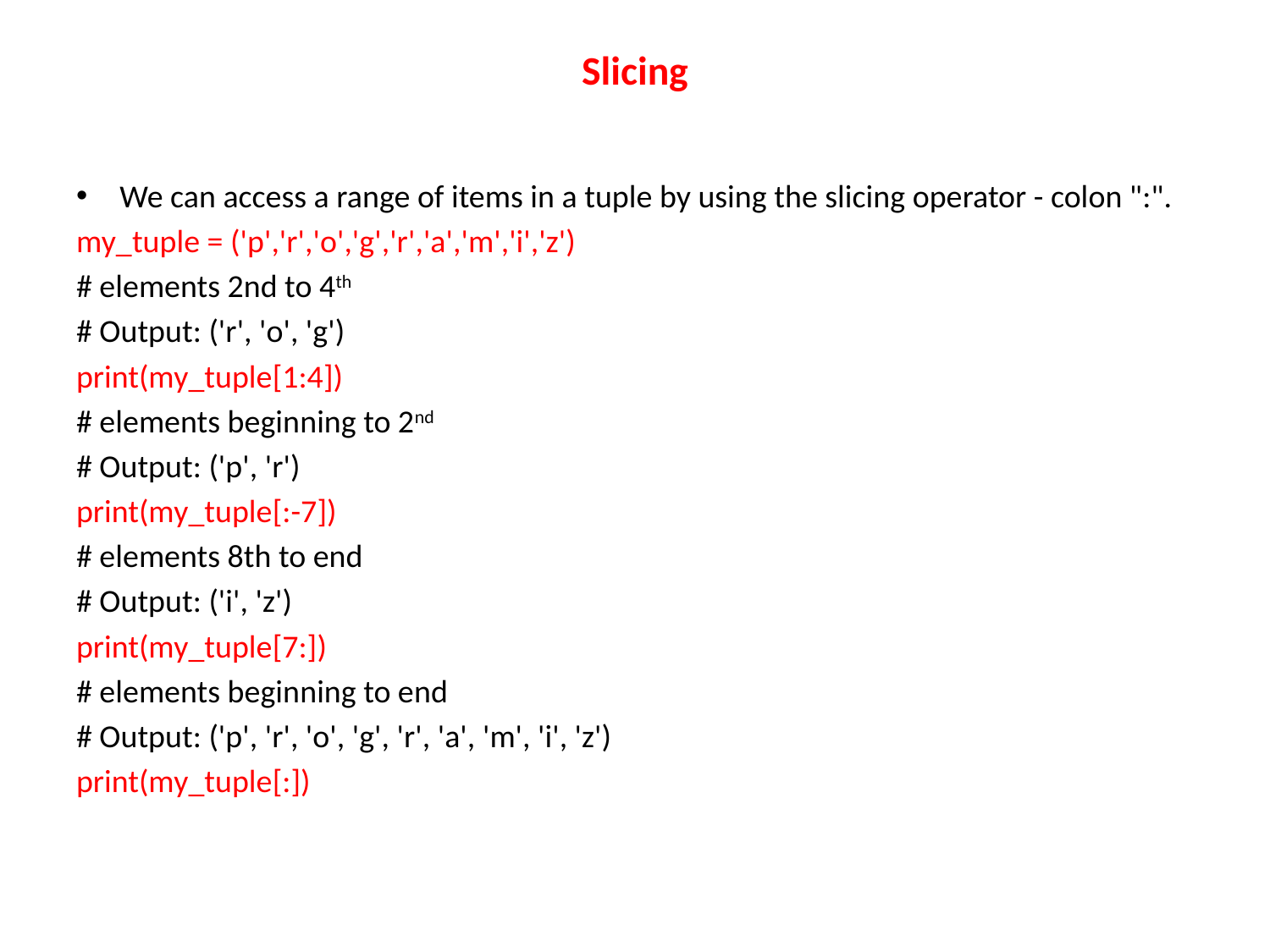

# Slicing
We can access a range of items in a tuple by using the slicing operator - colon ":".
my_tuple = ('p','r','o','g','r','a','m','i','z')
# elements 2nd to 4th
# Output: ('r', 'o', 'g')
print(my_tuple[1:4])
# elements beginning to 2nd
# Output: ('p', 'r')
print(my_tuple[:-7])
# elements 8th to end
# Output: ('i', 'z')
print(my_tuple[7:])
# elements beginning to end
# Output: ('p', 'r', 'o', 'g', 'r', 'a', 'm', 'i', 'z')
print(my_tuple[:])